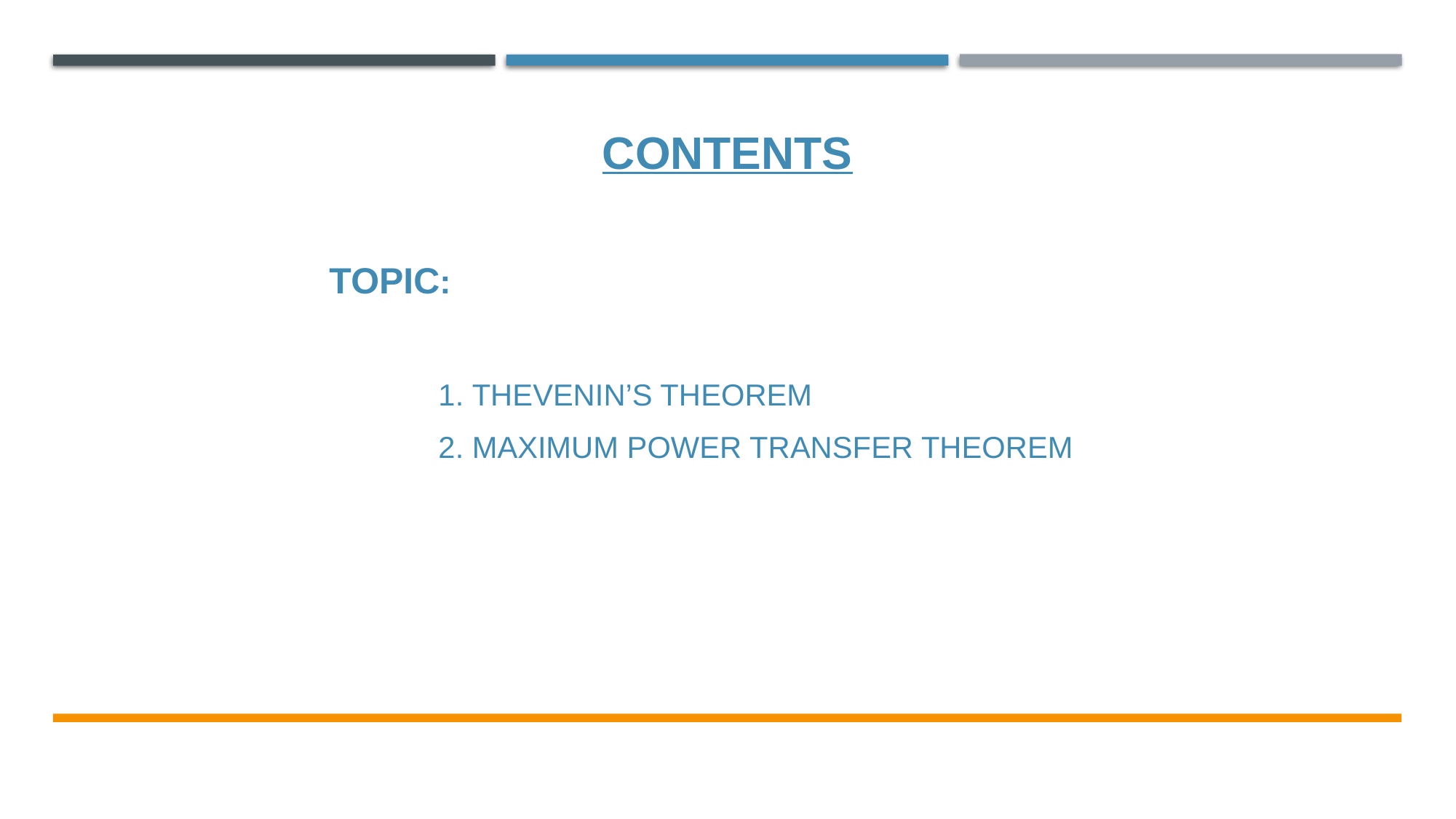

Contents

	Topic:

		1. Thevenin’s Theorem
		2. Maximum Power Transfer Theorem

Electrical & Electronics System EE1002
6